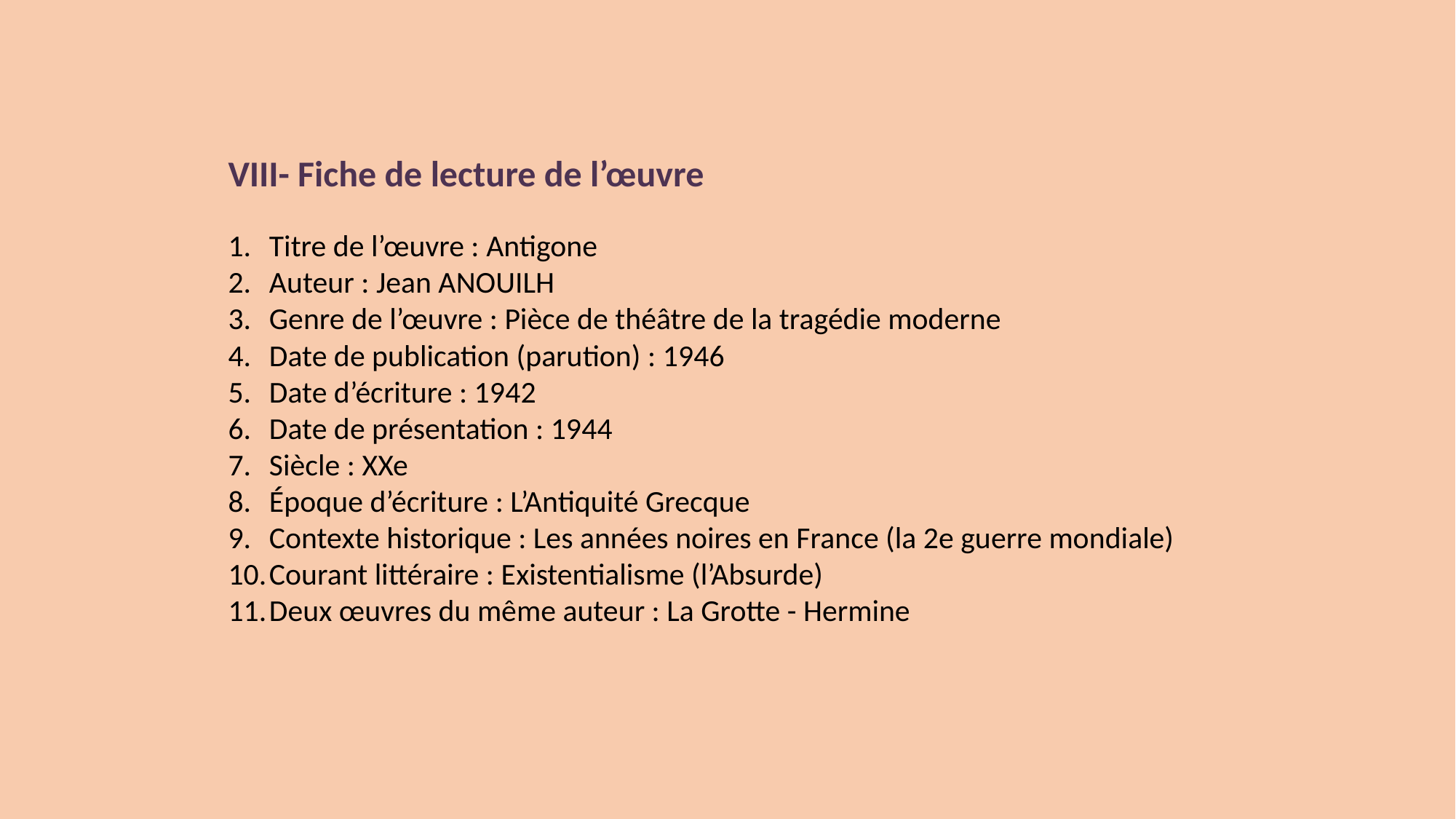

VIII- Fiche de lecture de l’œuvre

Titre de l’œuvre : Antigone
Auteur : Jean ANOUILH
Genre de l’œuvre : Pièce de théâtre de la tragédie moderne
Date de publication (parution) : 1946
Date d’écriture : 1942
Date de présentation : 1944
Siècle : XXe
Époque d’écriture : L’Antiquité Grecque
Contexte historique : Les années noires en France (la 2е guerre mondiale)
Courant littéraire : Existentialisme (l’Absurde)
Deux œuvres du même auteur : La Grotte - Hermine